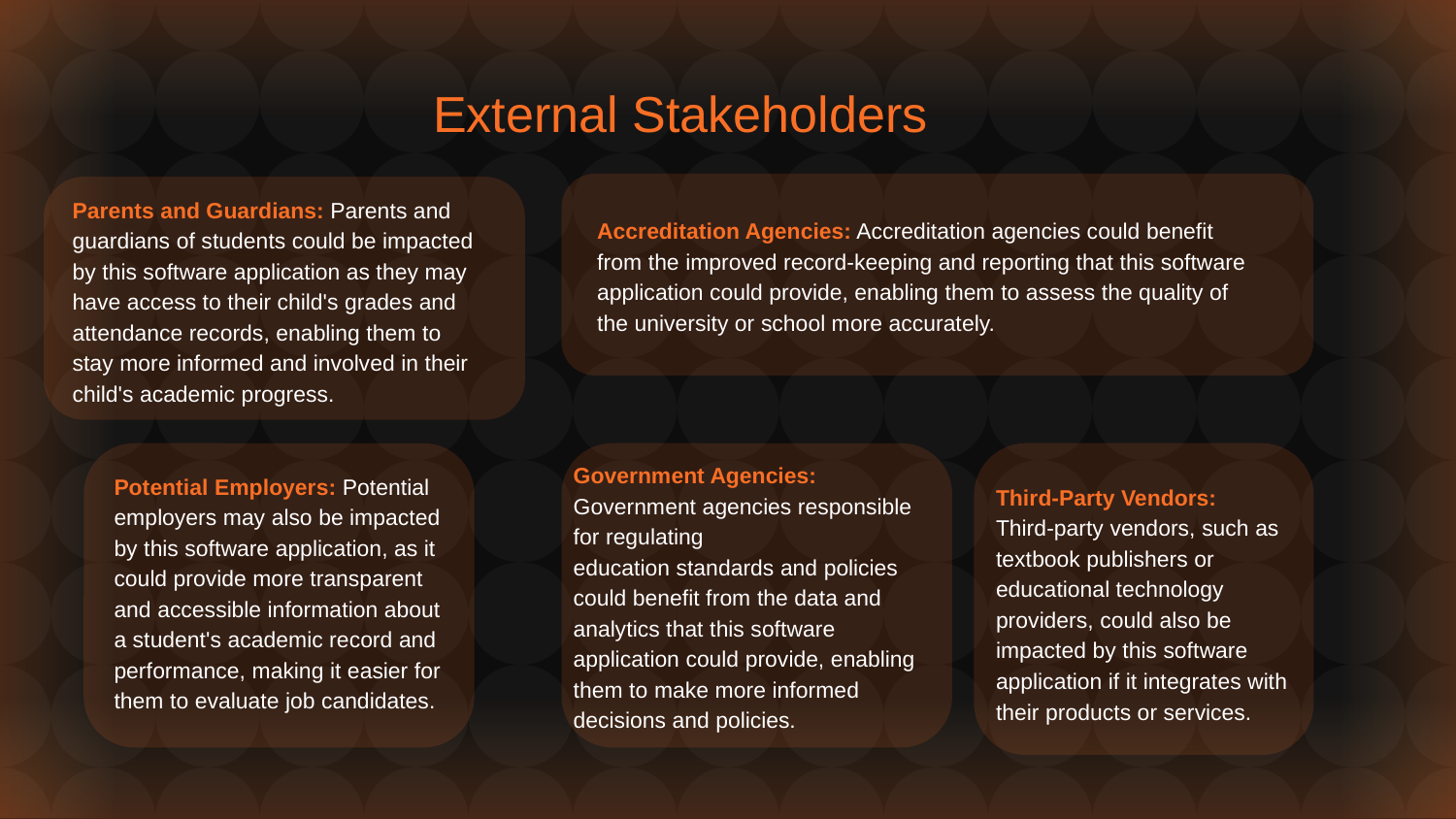

External Stakeholders

Accreditation Agencies: Accreditation agencies could benefit from the improved record-keeping and reporting that this software application could provide, enabling them to assess the quality of the university or school more accurately.
Parents and Guardians: Parents and guardians of students could be impacted by this software application as they may have access to their child's grades and attendance records, enabling them to stay more informed and involved in their child's academic progress.
Potential Employers: Potential employers may also be impacted by this software application, as it could provide more transparent and accessible information about a student's academic record and performance, making it easier for them to evaluate job candidates.

Government Agencies: Government agencies responsible for regulating
education standards and policies could benefit from the data and analytics that this software application could provide, enabling them to make more informed
decisions and policies.
Third-Party Vendors:
Third-party vendors, such as textbook publishers or educational technology providers, could also be impacted by this software application if it integrates with their products or services.